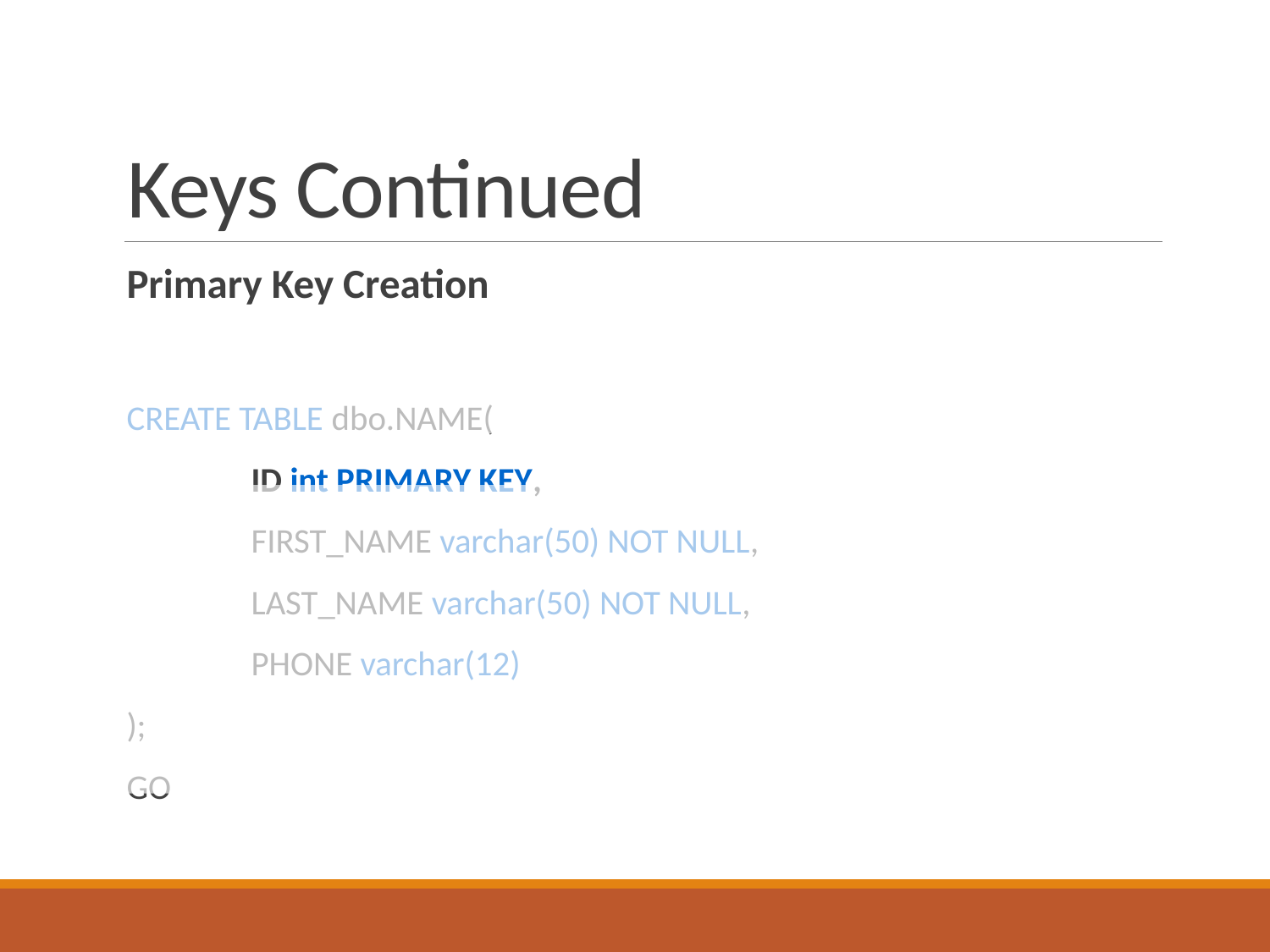

# Keys Continued
Primary Key Creation

CREATE TABLE dbo.NAME(
	ID int PRIMARY KEY,
	FIRST_NAME varchar(50) NOT NULL,
	LAST_NAME varchar(50) NOT NULL,
	PHONE varchar(12)
);
GO